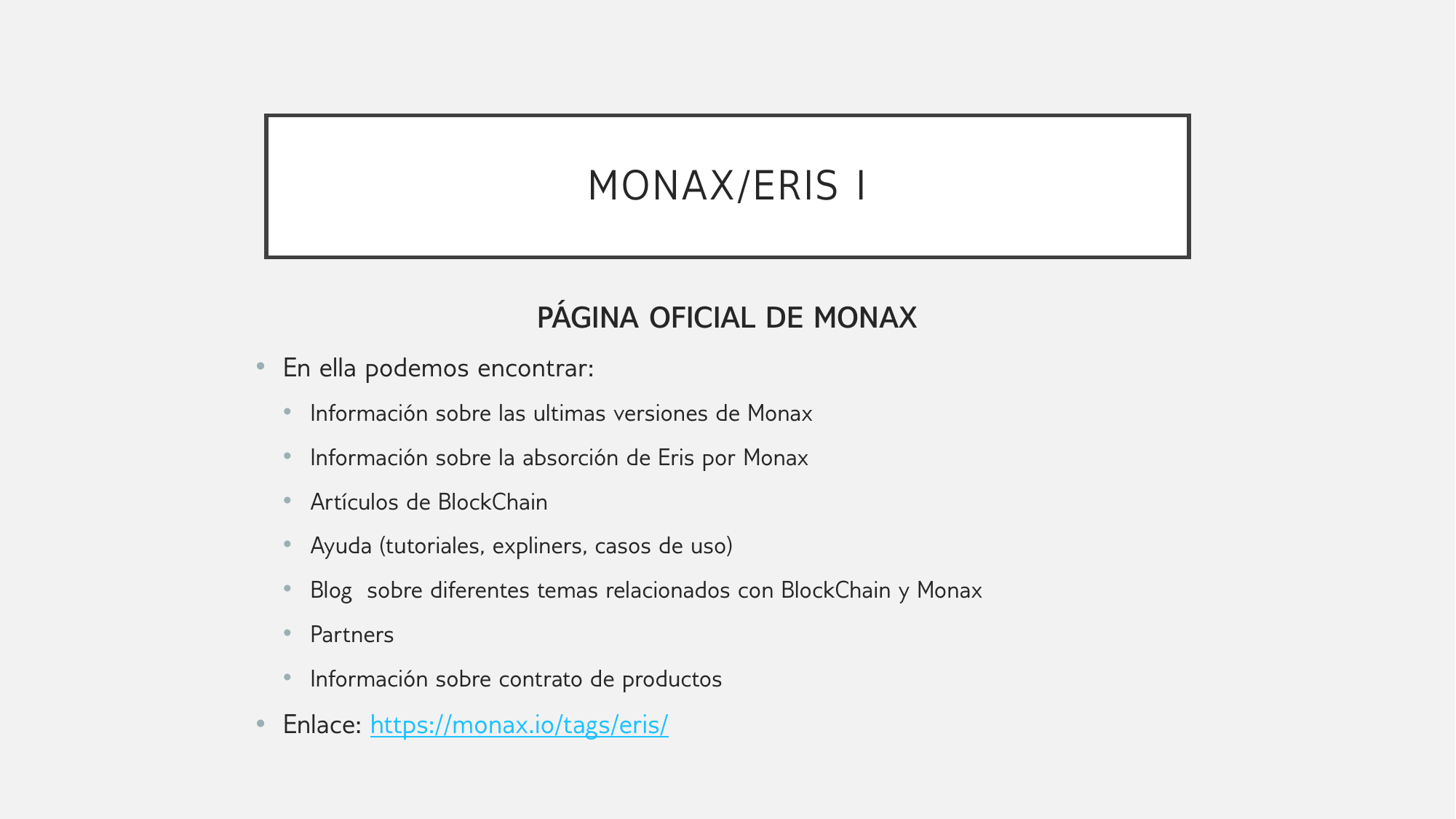

# MONAX/ERIS i
PÁGINA OFICIAL DE MONAX
En ella podemos encontrar:
Información sobre las ultimas versiones de Monax
Información sobre la absorción de Eris por Monax
Artículos de BlockChain
Ayuda (tutoriales, expliners, casos de uso)
Blog  sobre diferentes temas relacionados con BlockChain y Monax
Partners
Información sobre contrato de productos
Enlace: https://monax.io/tags/eris/